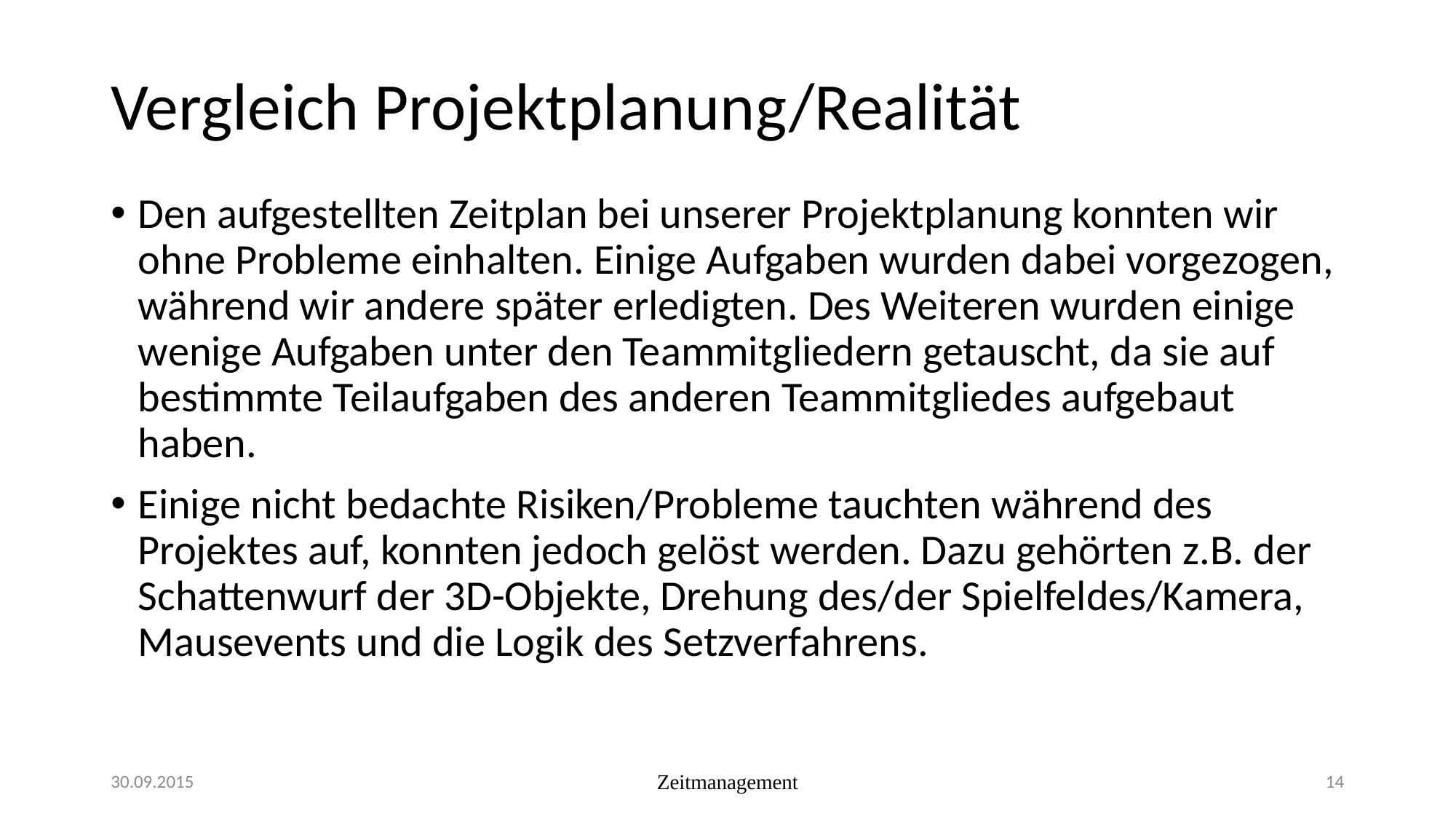

# Vergleich Projektplanung/Realität
Den aufgestellten Zeitplan bei unserer Projektplanung konnten wir ohne Probleme einhalten. Einige Aufgaben wurden dabei vorgezogen, während wir andere später erledigten. Des Weiteren wurden einige wenige Aufgaben unter den Teammitgliedern getauscht, da sie auf bestimmte Teilaufgaben des anderen Teammitgliedes aufgebaut haben.
Einige nicht bedachte Risiken/Probleme tauchten während des Projektes auf, konnten jedoch gelöst werden. Dazu gehörten z.B. der Schattenwurf der 3D-Objekte, Drehung des/der Spielfeldes/Kamera, Mausevents und die Logik des Setzverfahrens.
30.09.2015
Zeitmanagement
14